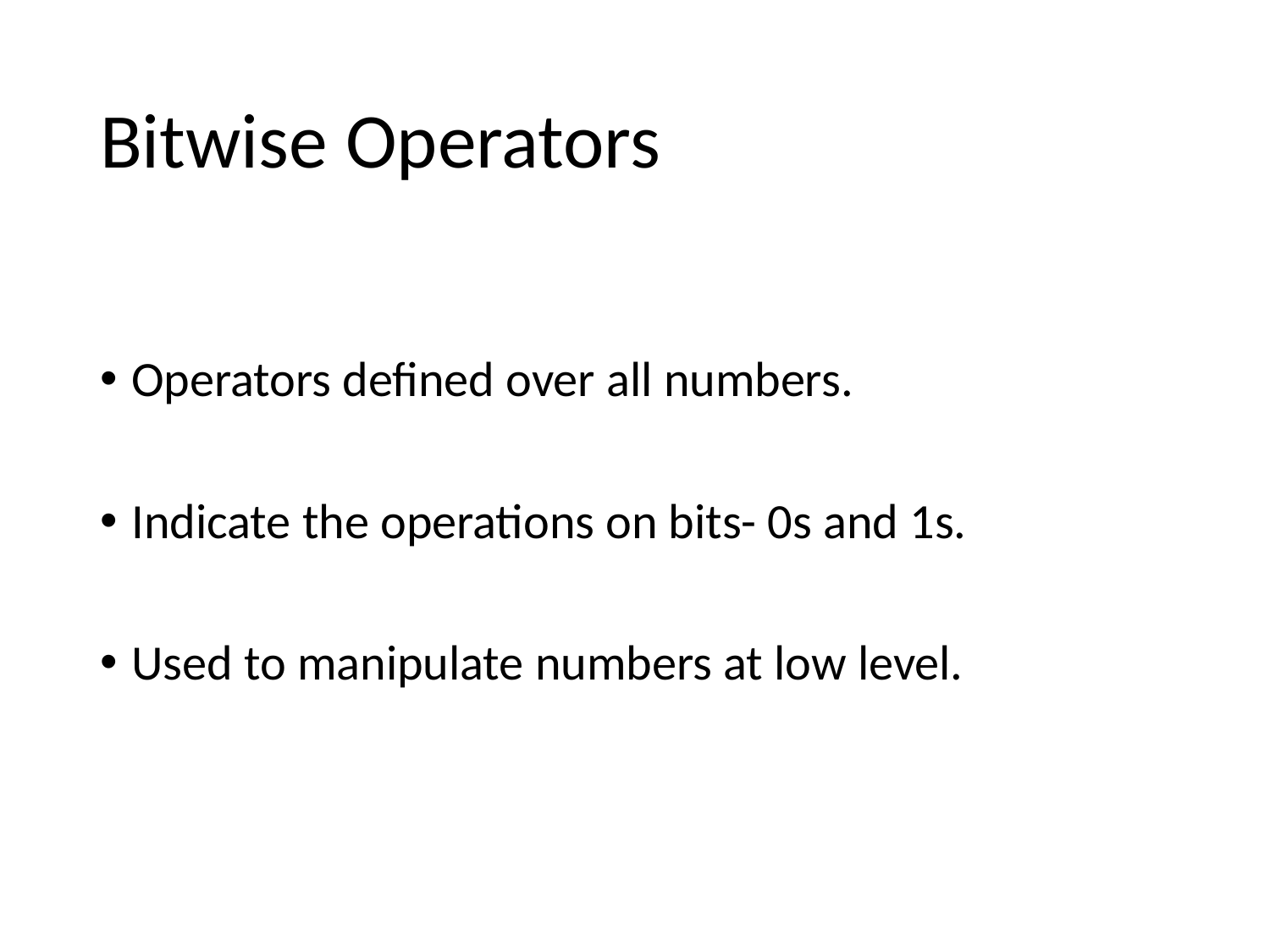

# Bitwise Operators
Operators defined over all numbers.

Indicate the operations on bits- 0s and 1s.

Used to manipulate numbers at low level.